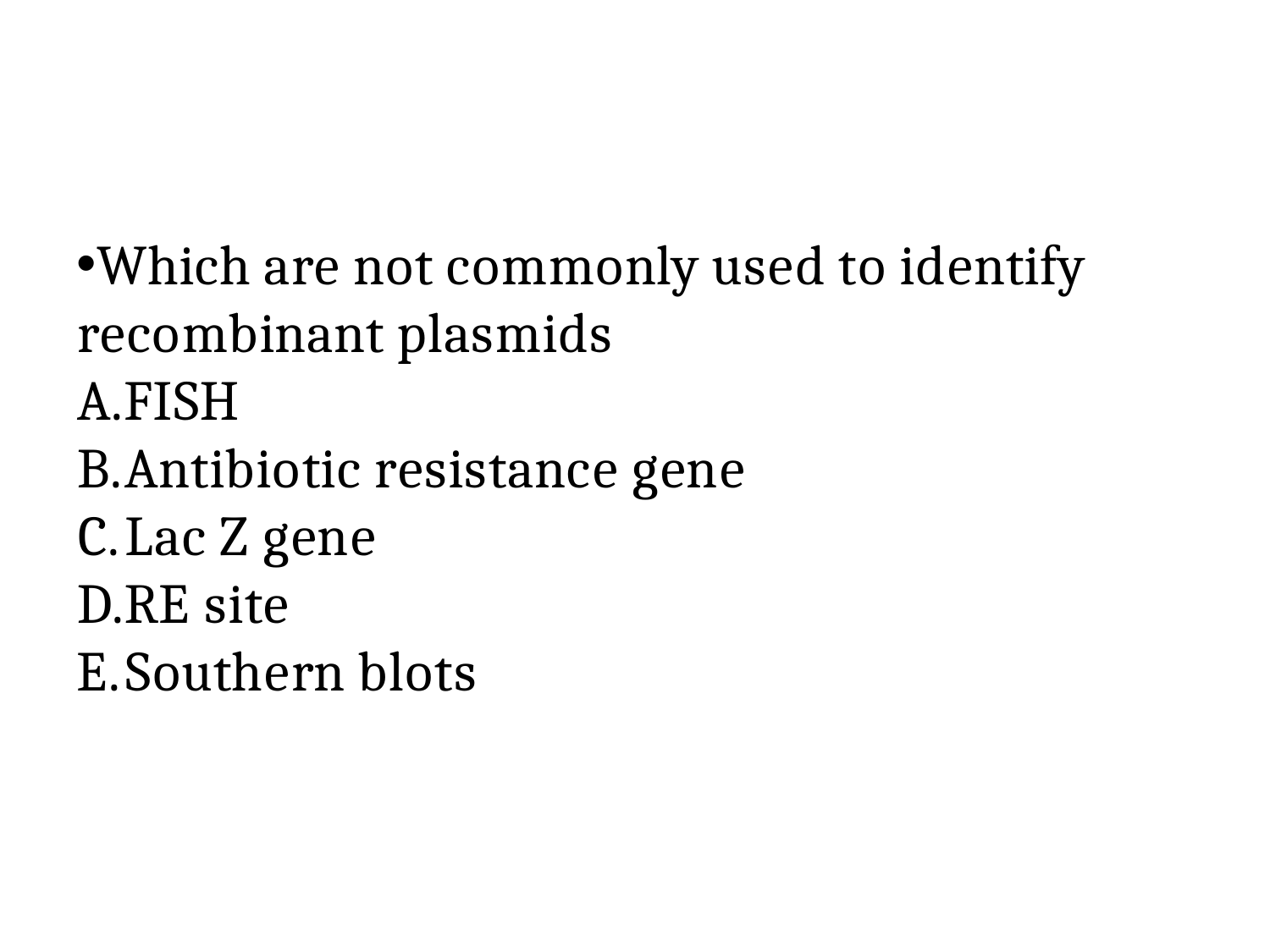

#
Which are not commonly used to identify recombinant plasmids
FISH
Antibiotic resistance gene
Lac Z gene
RE site
Southern blots